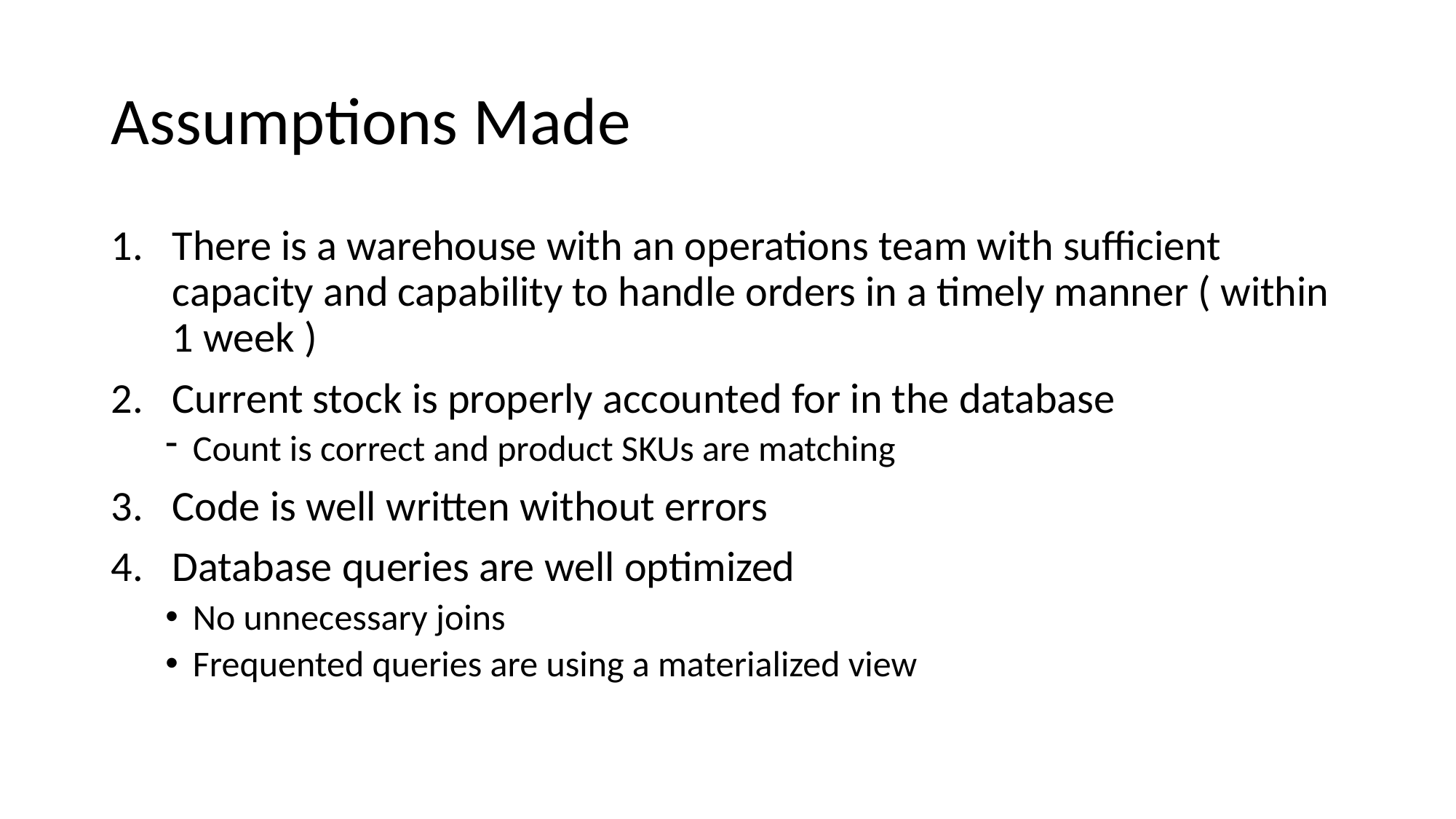

# Assumptions Made
There is a warehouse with an operations team with sufficient capacity and capability to handle orders in a timely manner ( within 1 week )
Current stock is properly accounted for in the database
Count is correct and product SKUs are matching
Code is well written without errors
Database queries are well optimized
No unnecessary joins
Frequented queries are using a materialized view